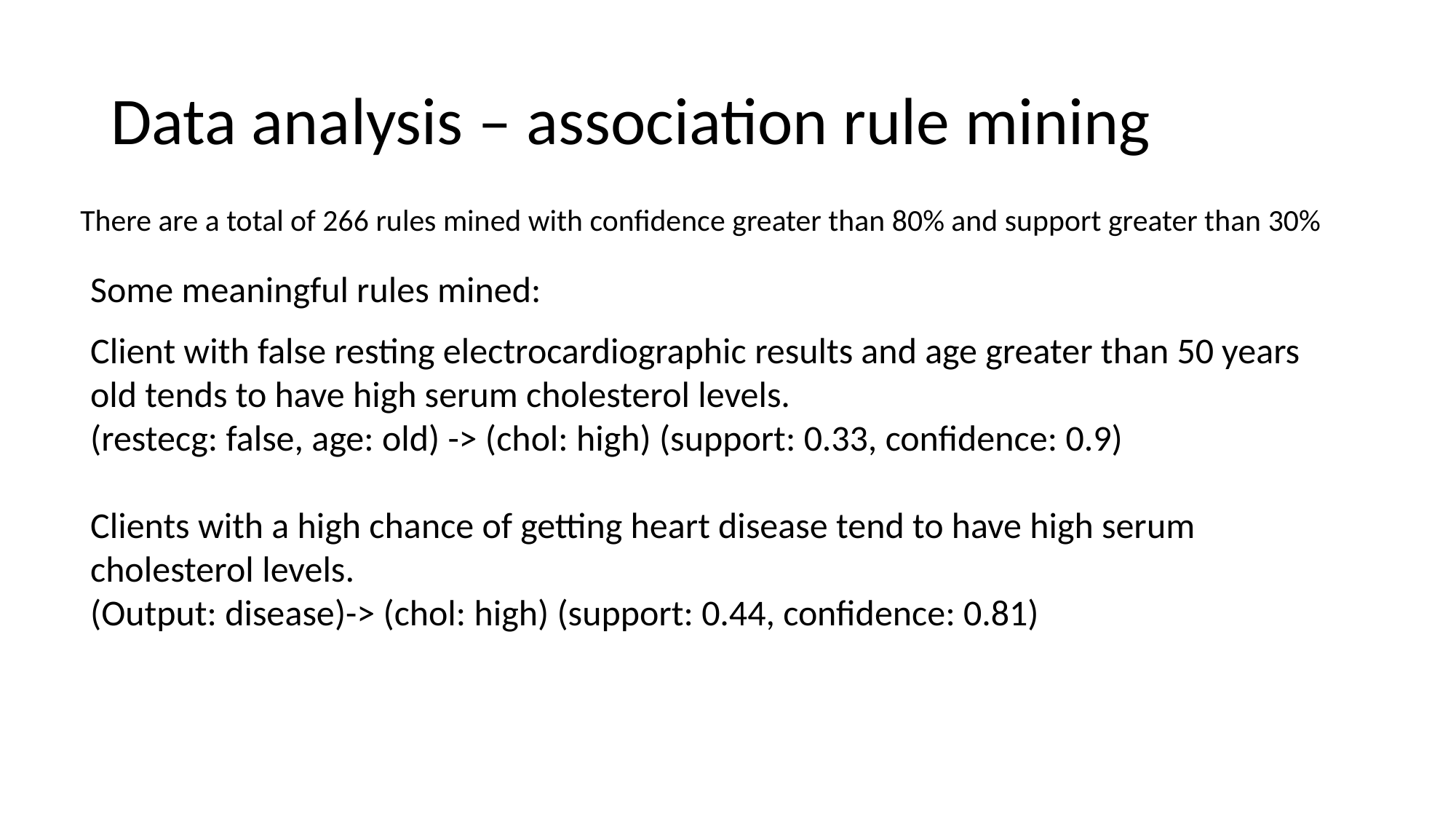

# Data analysis – association rule mining
There are a total of 266 rules mined with confidence greater than 80% and support greater than 30%
Some meaningful rules mined:
Client with false resting electrocardiographic results and age greater than 50 years old tends to have high serum cholesterol levels.
(restecg: false, age: old) -> (chol: high) (support: 0.33, confidence: 0.9)

Clients with a high chance of getting heart disease tend to have high serum cholesterol levels.
(Output: disease)-> (chol: high) (support: 0.44, confidence: 0.81)